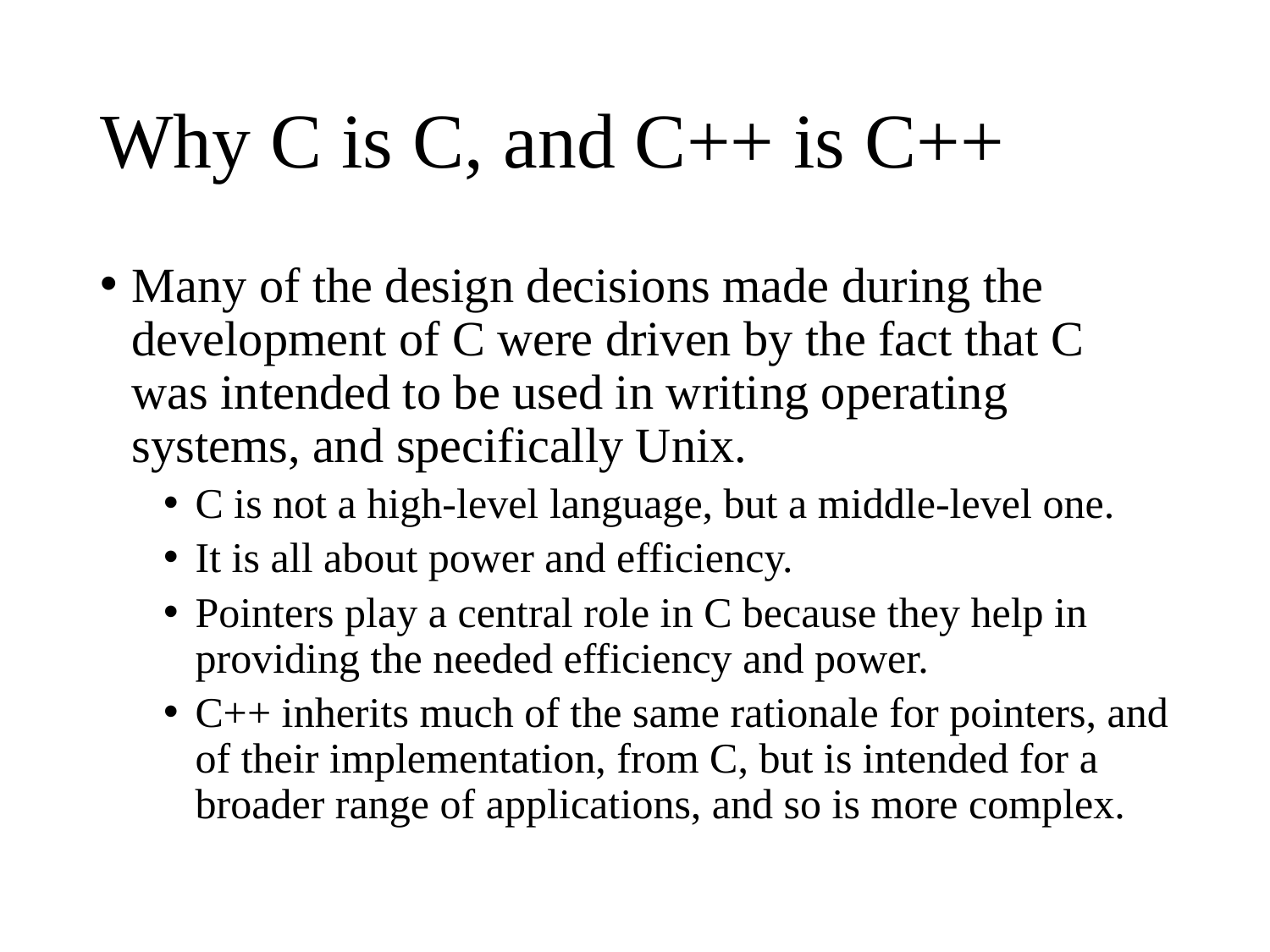

# Why C is C, and C++ is C++
Many of the design decisions made during the development of C were driven by the fact that C was intended to be used in writing operating systems, and specifically Unix.
C is not a high-level language, but a middle-level one.
It is all about power and efficiency.
Pointers play a central role in C because they help in providing the needed efficiency and power.
C++ inherits much of the same rationale for pointers, and of their implementation, from C, but is intended for a broader range of applications, and so is more complex.